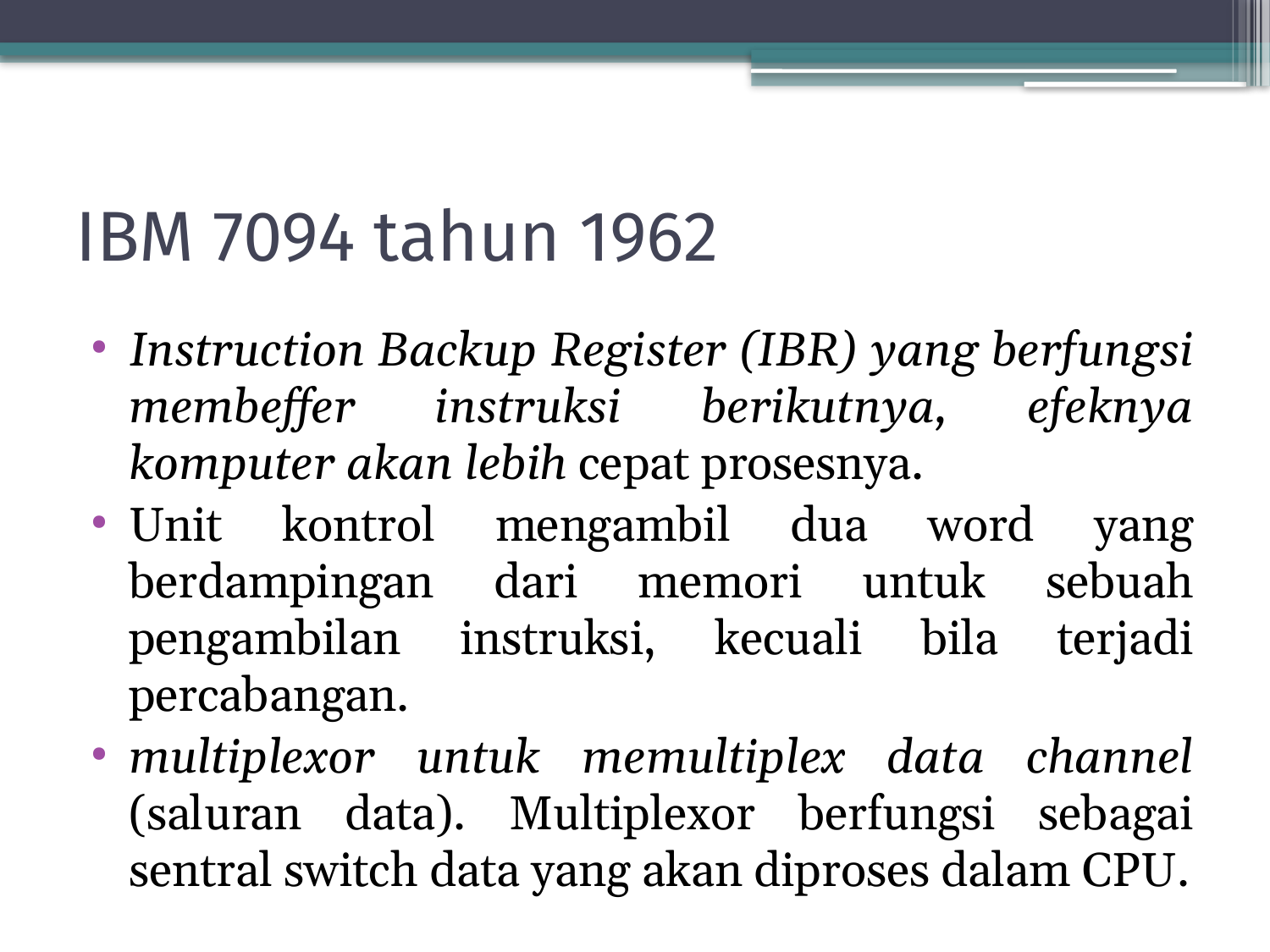

# IBM 7094 tahun 1962
Instruction Backup Register (IBR) yang berfungsi membeffer instruksi berikutnya, efeknya komputer akan lebih cepat prosesnya.
Unit kontrol mengambil dua word yang berdampingan dari memori untuk sebuah pengambilan instruksi, kecuali bila terjadi percabangan.
multiplexor untuk memultiplex data channel (saluran data). Multiplexor berfungsi sebagai sentral switch data yang akan diproses dalam CPU.